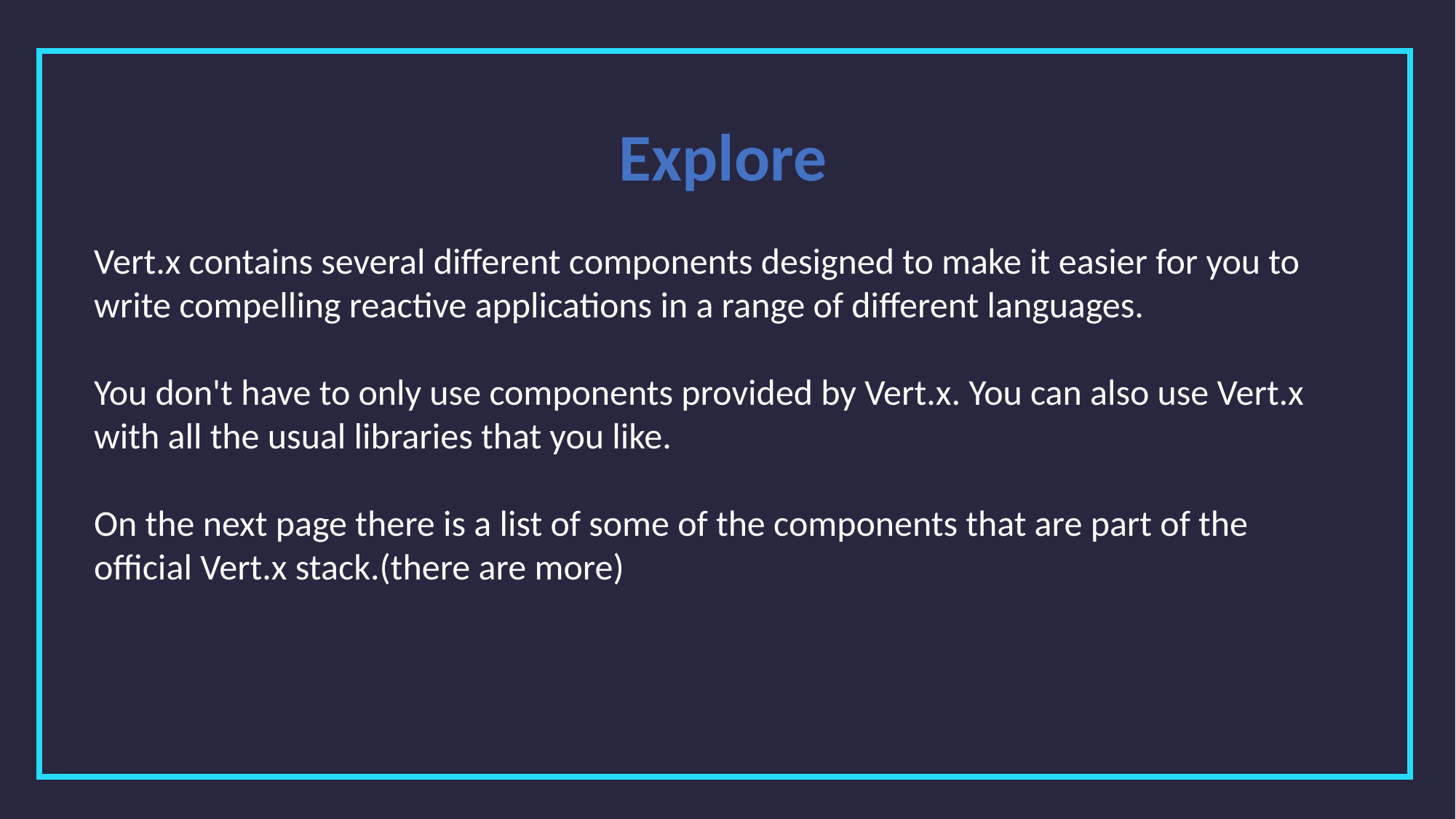

Explore

Vert.x contains several different components designed to make it easier for you to write compelling reactive applications in a range of different languages.

You don't have to only use components provided by Vert.x. You can also use Vert.x with all the usual libraries that you like.

On the next page there is a list of some of the components that are part of the official Vert.x stack.(there are more)